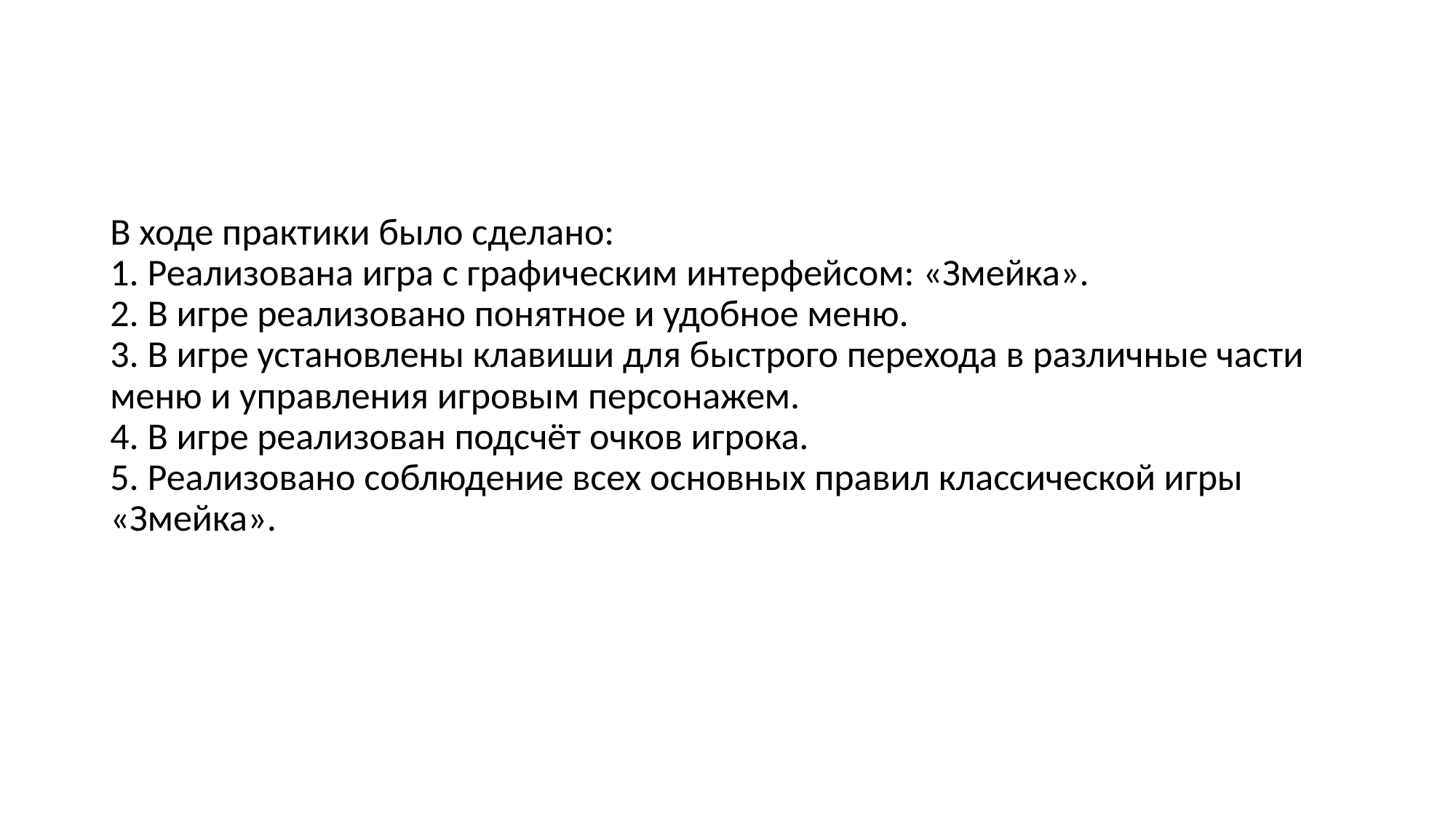

# В ходе практики было сделано: 1. Реализована игра с графическим интерфейсом: «Змейка». 2. В игре реализовано понятное и удобное меню. 3. В игре установлены клавиши для быстрого перехода в различные части меню и управления игровым персонажем. 4. В игре реализован подсчёт очков игрока. 5. Реализовано соблюдение всех основных правил классической игры «Змейка».